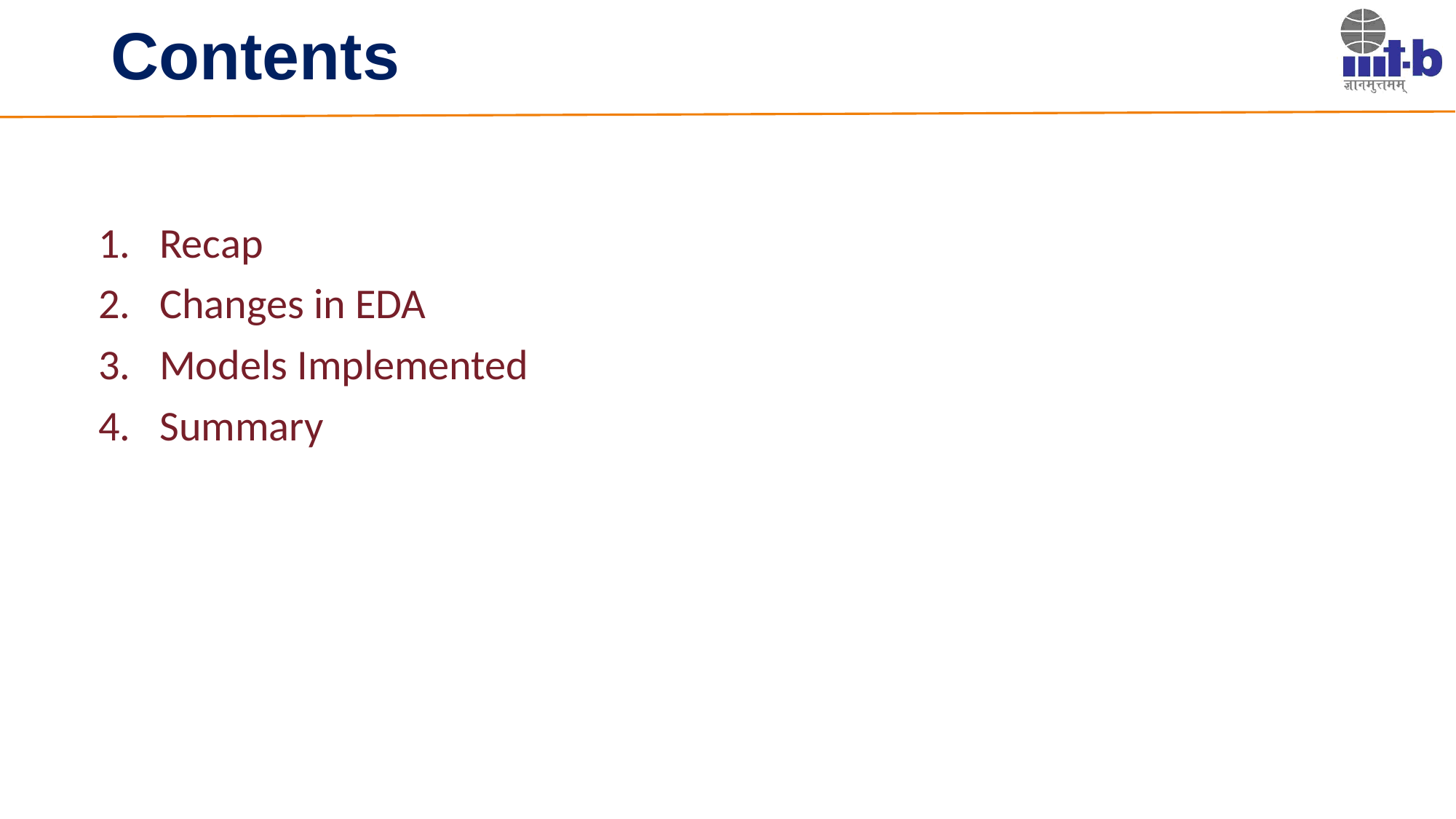

Contents

Recap
Changes in EDA
Models Implemented
Summary